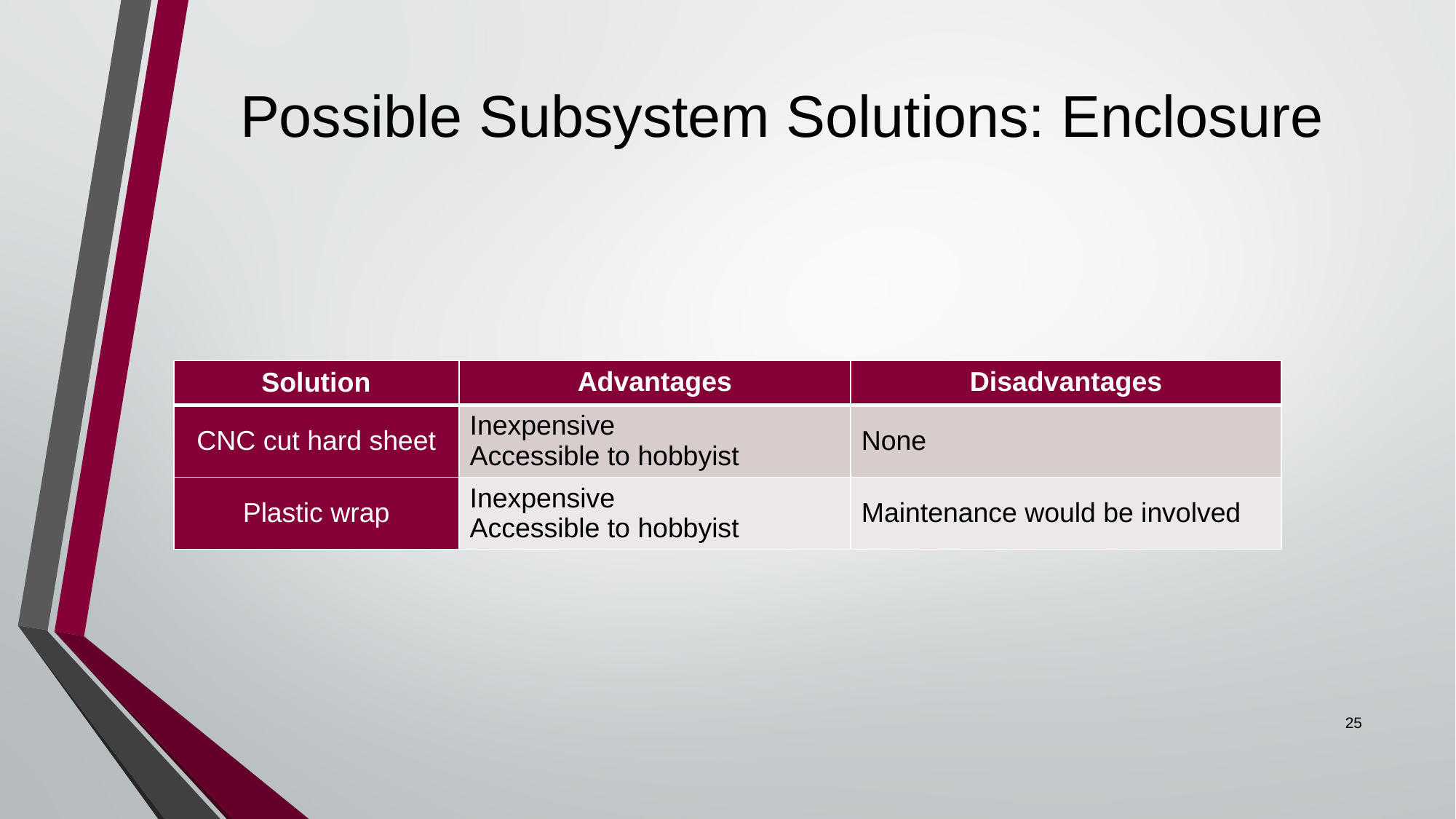

# Possible Subsystem Solutions: Enclosure
| Solution | Advantages | Disadvantages |
| --- | --- | --- |
| CNC cut hard sheet | Inexpensive Accessible to hobbyist | None |
| Plastic wrap | Inexpensive Accessible to hobbyist | Maintenance would be involved |
25